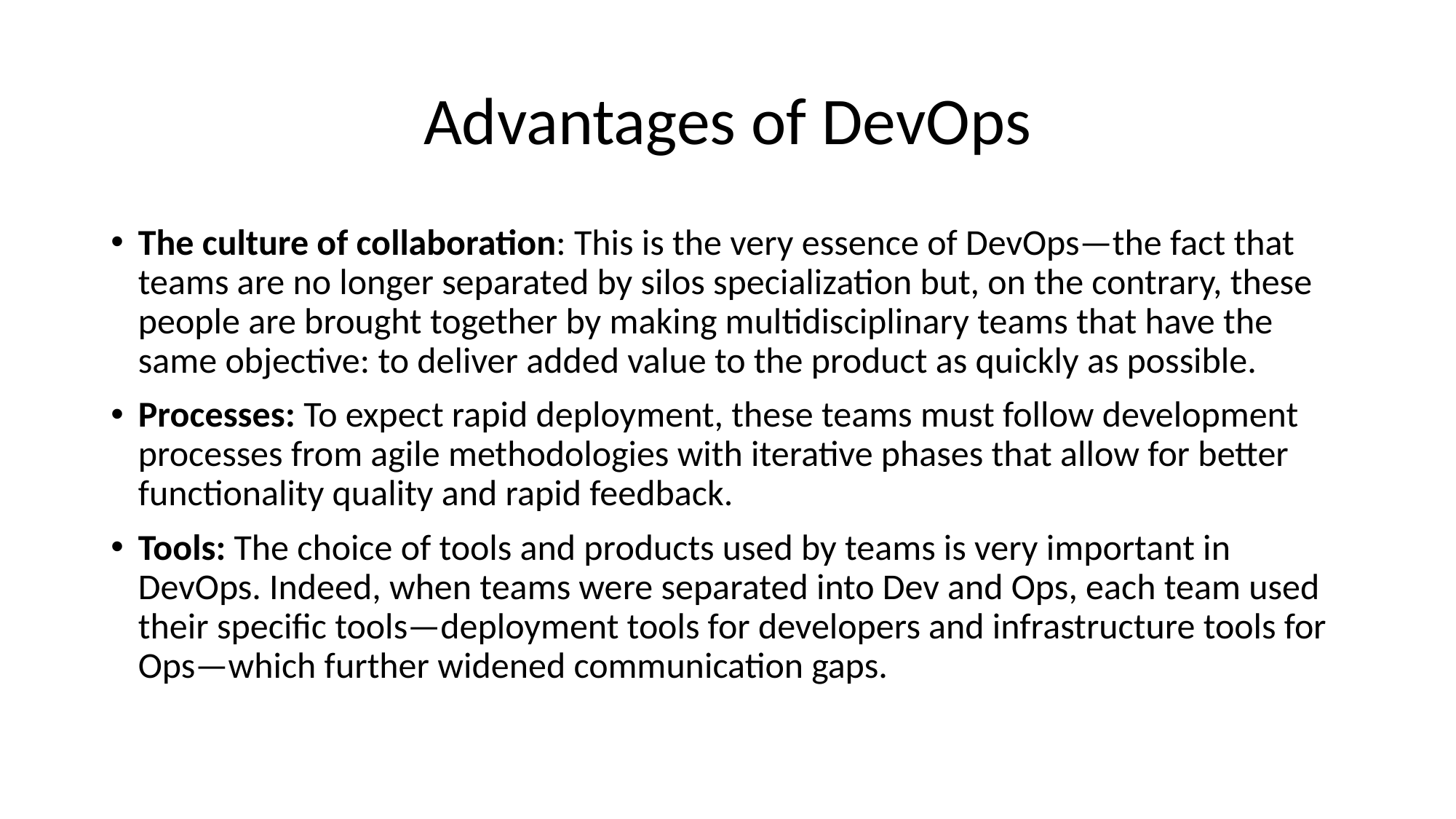

# Advantages of DevOps
The culture of collaboration: This is the very essence of DevOps—the fact that teams are no longer separated by silos specialization but, on the contrary, these people are brought together by making multidisciplinary teams that have the same objective: to deliver added value to the product as quickly as possible.
Processes: To expect rapid deployment, these teams must follow development processes from agile methodologies with iterative phases that allow for better functionality quality and rapid feedback.
Tools: The choice of tools and products used by teams is very important in DevOps. Indeed, when teams were separated into Dev and Ops, each team used their specific tools—deployment tools for developers and infrastructure tools for Ops—which further widened communication gaps.